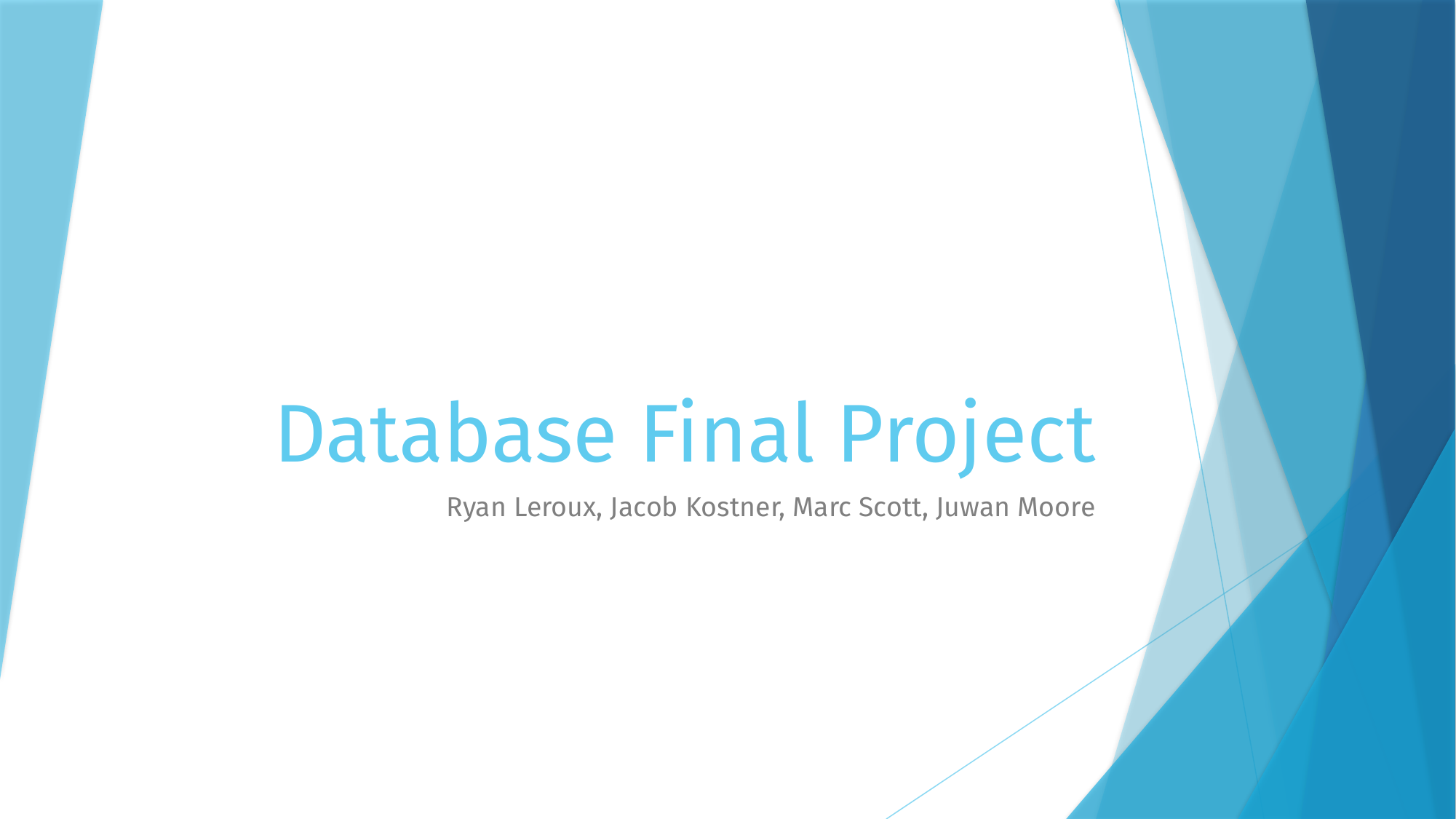

# Database Final Project
Ryan Leroux, Jacob Kostner, Marc Scott, Juwan Moore